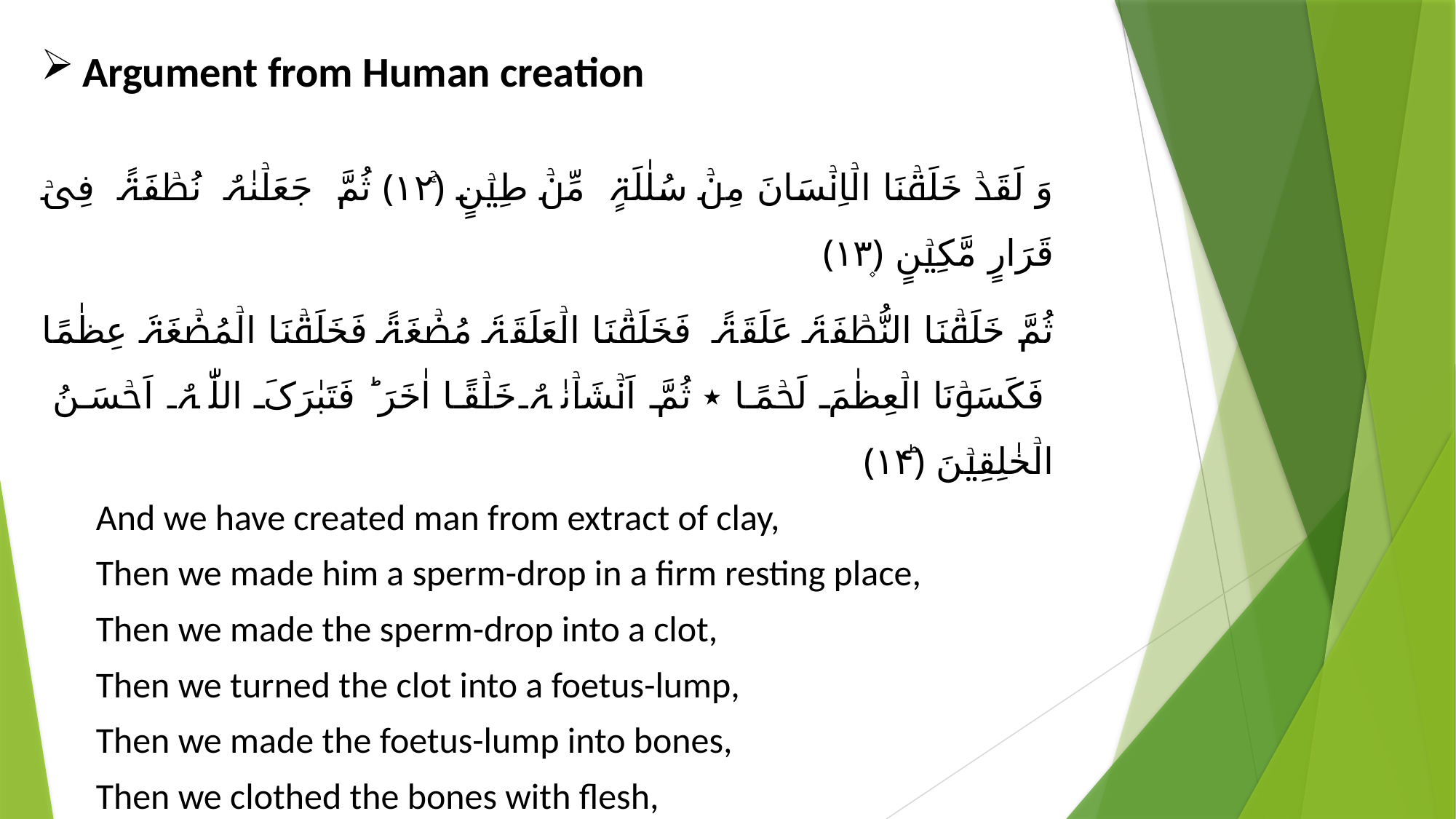

Argument from Human creation

وَ لَقَدۡ خَلَقۡنَا الۡاِنۡسَانَ مِنۡ سُلٰلَۃٍ  مِّنۡ طِیۡنٍ ﴿ۚ۱۲﴾ ثُمَّ  جَعَلۡنٰہُ  نُطۡفَۃً  فِیۡ قَرَارٍ مَّکِیۡنٍ ﴿۪۱۳﴾
ثُمَّ خَلَقۡنَا النُّطۡفَۃَ عَلَقَۃً  فَخَلَقۡنَا الۡعَلَقَۃَ مُضۡغَۃً فَخَلَقۡنَا الۡمُضۡغَۃَ عِظٰمًا فَکَسَوۡنَا الۡعِظٰمَ لَحۡمًا ٭ ثُمَّ اَنۡشَاۡنٰہُ خَلۡقًا اٰخَرَ ؕ فَتَبٰرَکَ اللّٰہُ  اَحۡسَنُ  الۡخٰلِقِیۡنَ ﴿ؕ۱۴﴾
And we have created man from extract of clay,
Then we made him a sperm-drop in a firm resting place,
Then we made the sperm-drop into a clot,
Then we turned the clot into a foetus-lump,
Then we made the foetus-lump into bones,
Then we clothed the bones with flesh,
Thereafter we developed it into another creature,
Thus the blessed is Allah who is the best of creators.